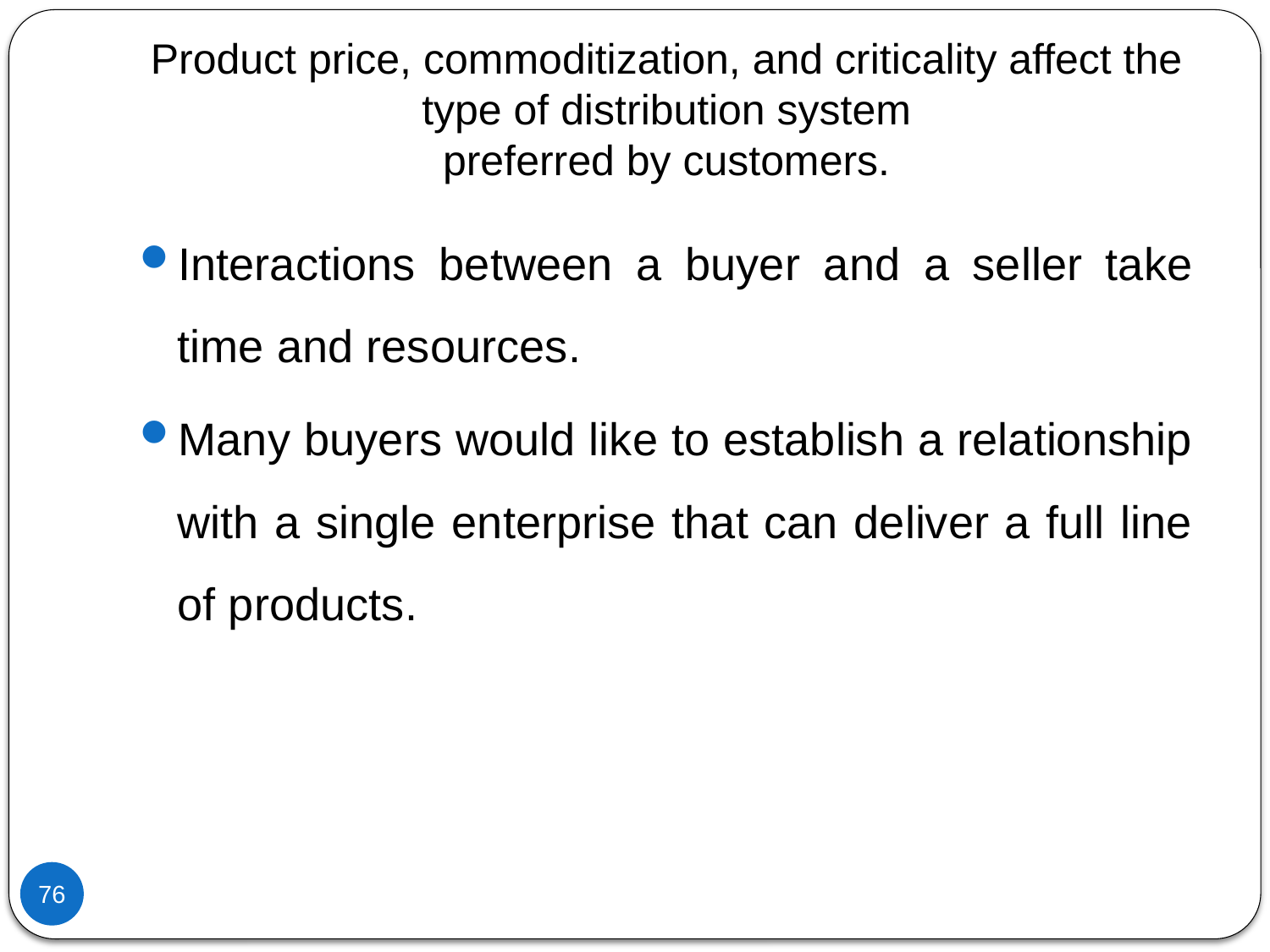

# Product price, commoditization, and criticality affect the type of distribution system preferred by customers.
Interactions between a buyer and a seller take time and resources.
Many buyers would like to establish a relationship with a single enterprise that can deliver a full line of products.
76